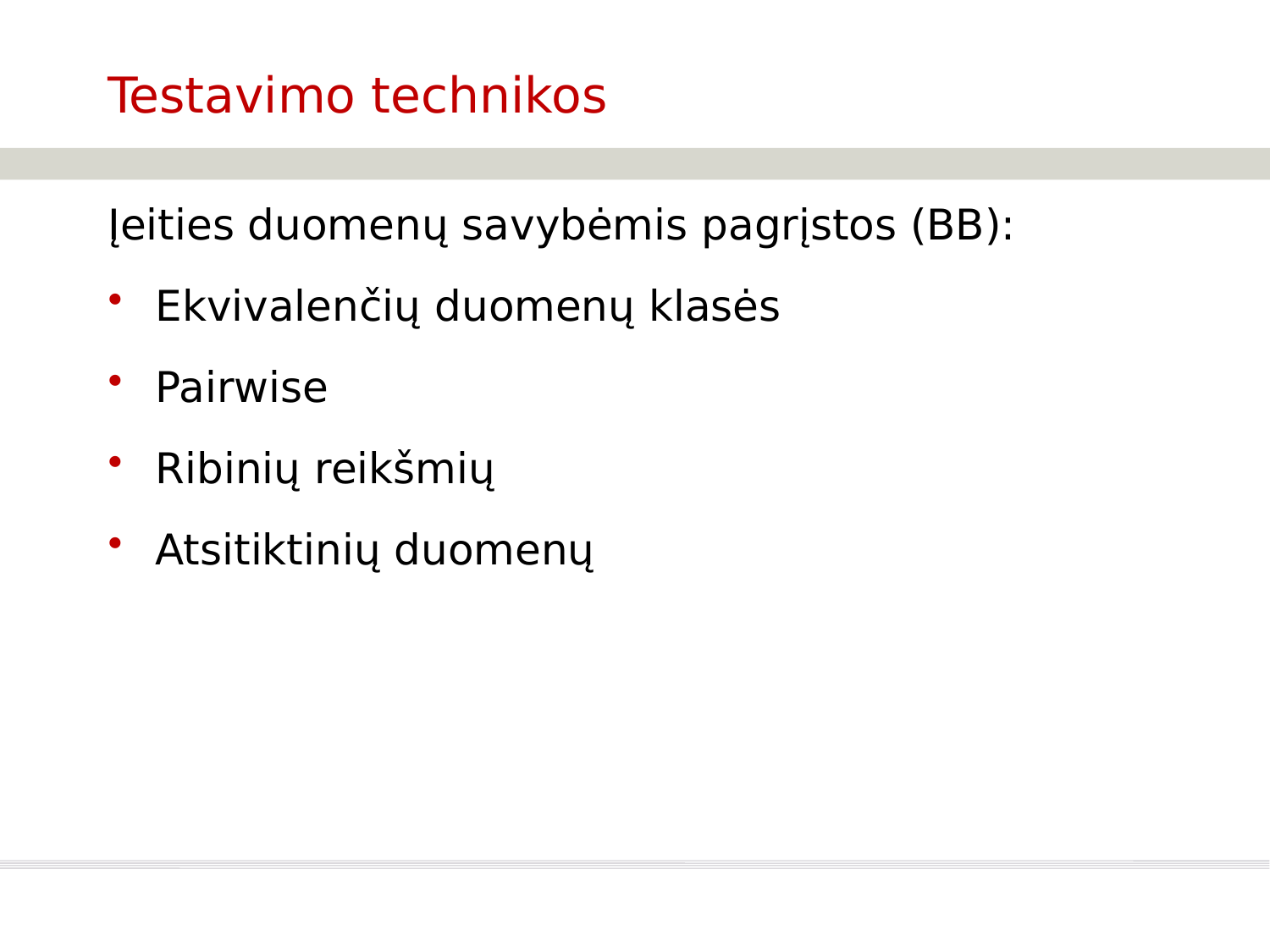

# Testavimo technikos
Įeities duomenų savybėmis pagrįstos (BB):
Ekvivalenčių duomenų klasės
Pairwise
Ribinių reikšmių
Atsitiktinių duomenų